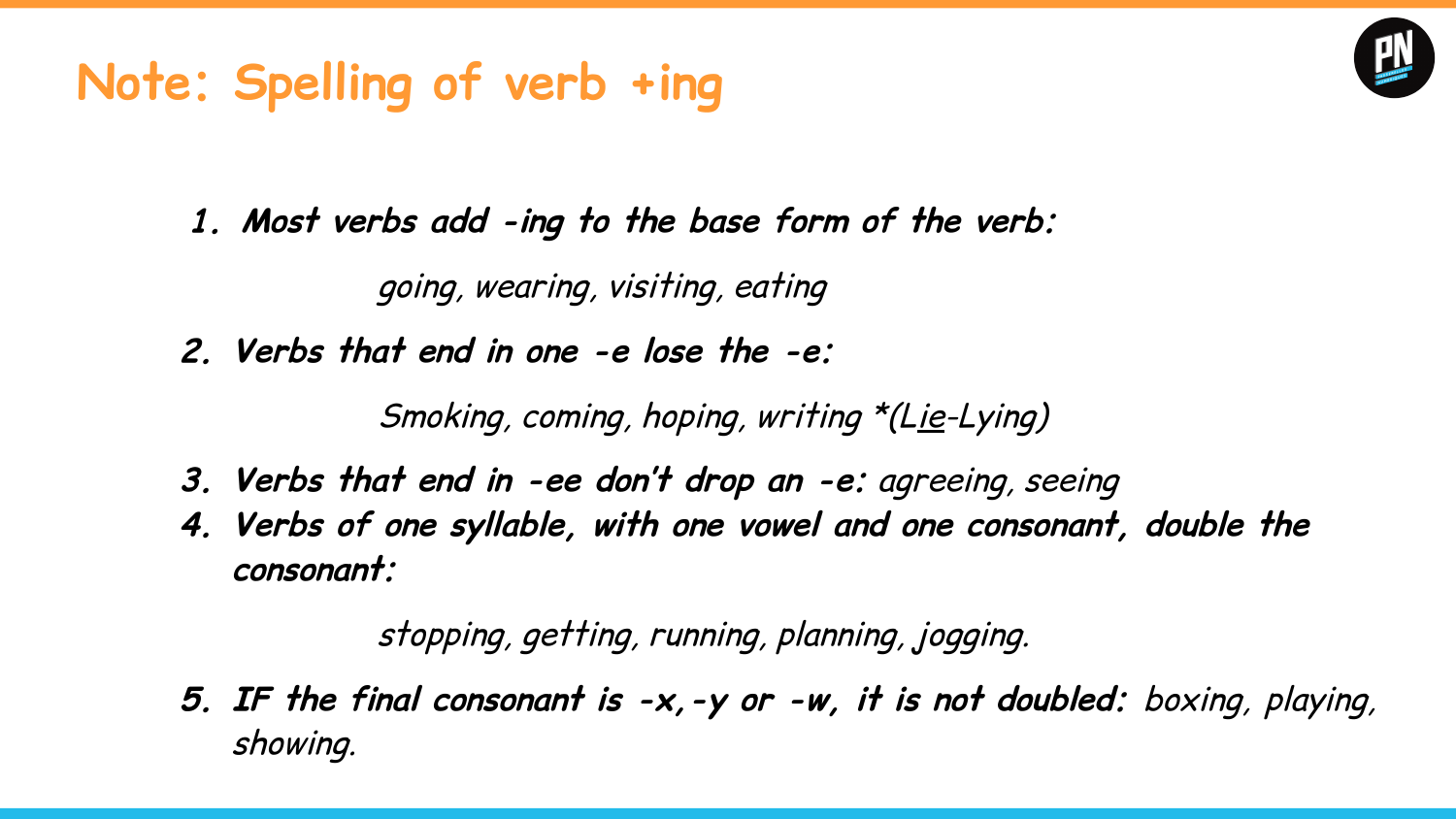

# Note: Spelling of verb +ing
Most verbs add -ing to the base form of the verb:
going, wearing, visiting, eating
Verbs that end in one -e lose the -e:
Smoking, coming, hoping, writing *(Lie-Lying)
Verbs that end in -ee don’t drop an -e: agreeing, seeing
Verbs of one syllable, with one vowel and one consonant, double the consonant:
stopping, getting, running, planning, jogging.
IF the final consonant is -x,-y or -w, it is not doubled: boxing, playing, showing.